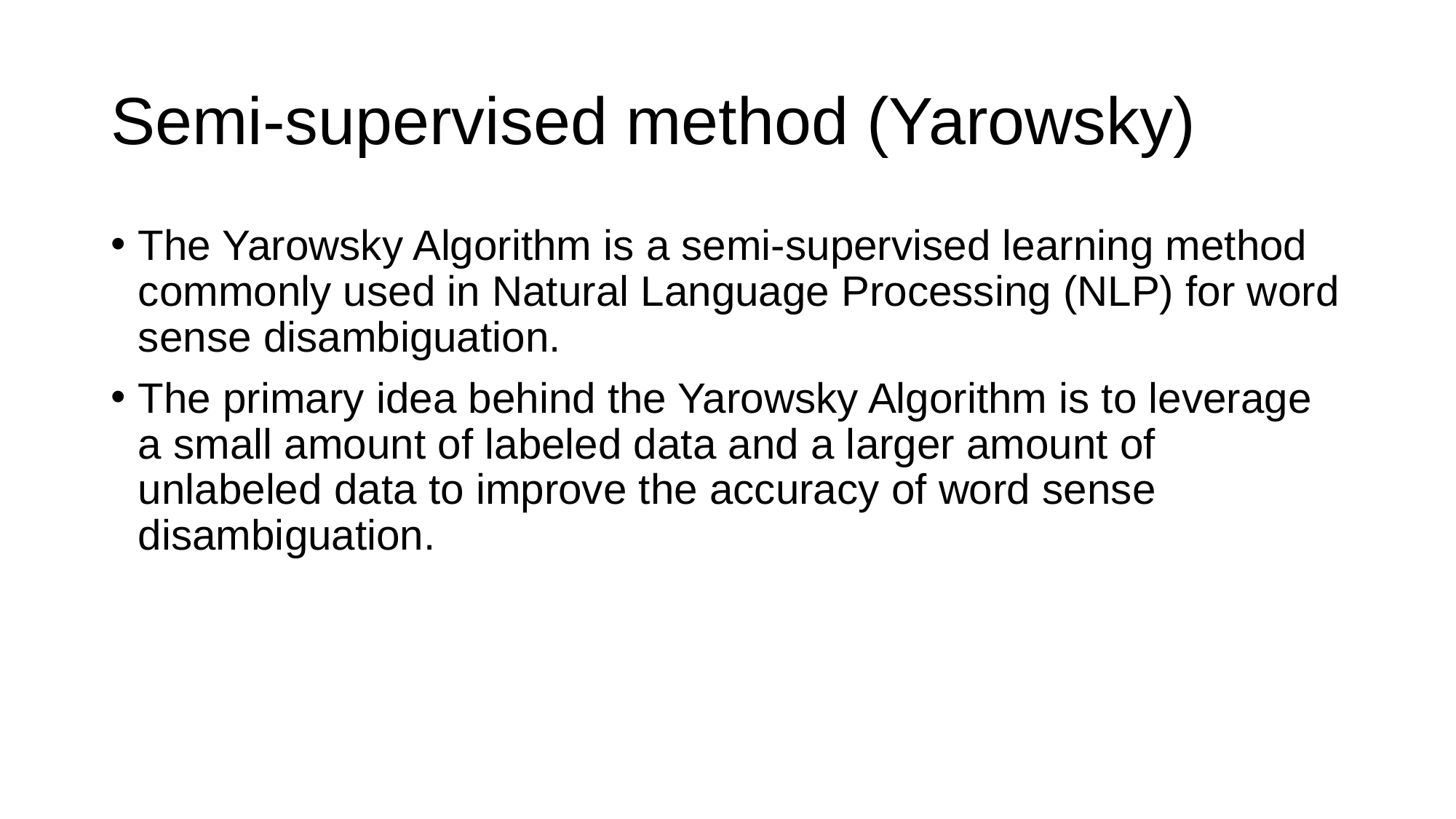

# Semi-supervised method (Yarowsky)
The Yarowsky Algorithm is a semi-supervised learning method commonly used in Natural Language Processing (NLP) for word sense disambiguation.
The primary idea behind the Yarowsky Algorithm is to leverage a small amount of labeled data and a larger amount of unlabeled data to improve the accuracy of word sense disambiguation.